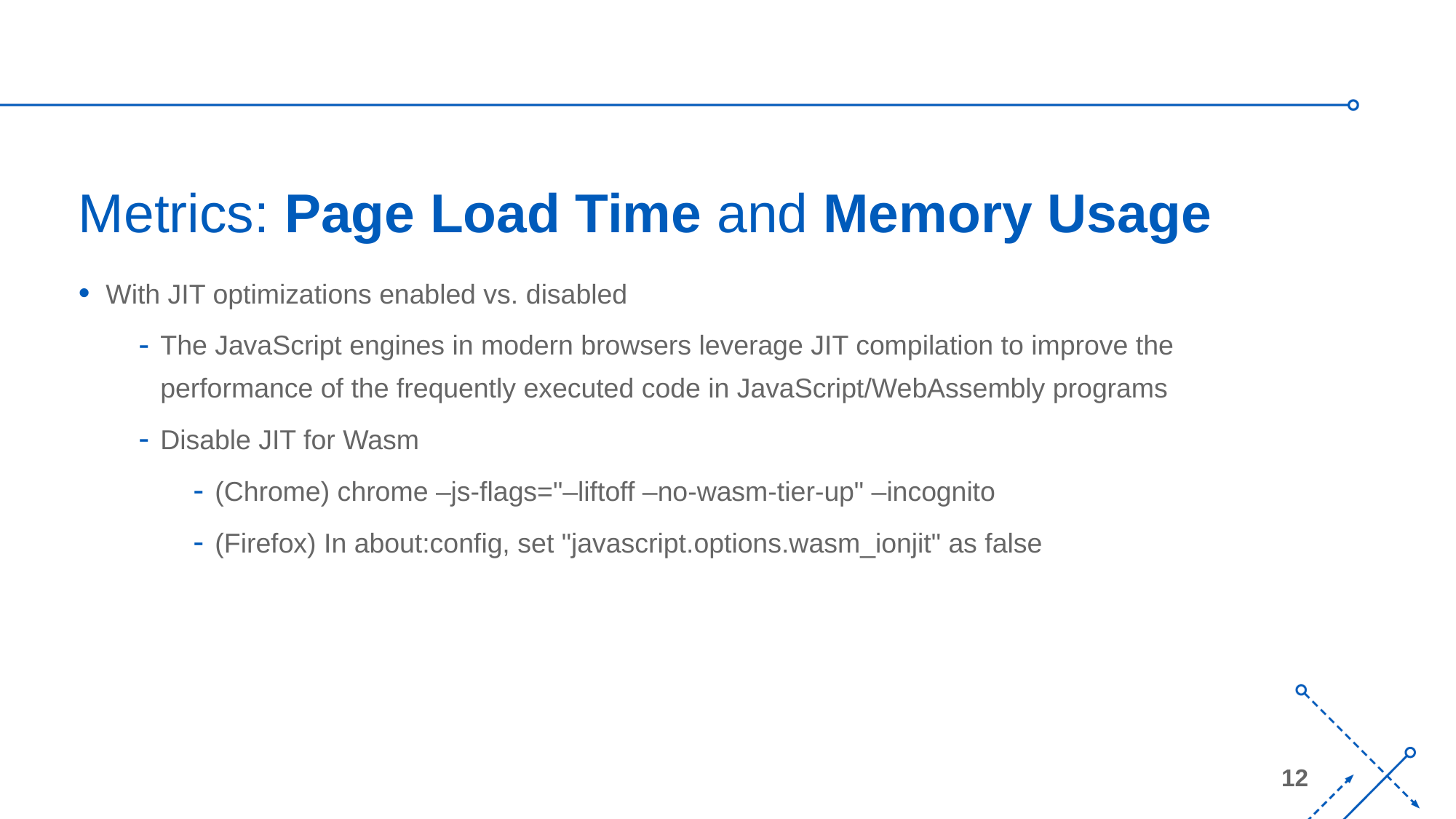

# Metrics: Page Load Time and Memory Usage
With JIT optimizations enabled vs. disabled
The JavaScript engines in modern browsers leverage JIT compilation to improve the performance of the frequently executed code in JavaScript/WebAssembly programs
Disable JIT for Wasm
(Chrome) chrome –js-flags="–liftoff –no-wasm-tier-up" –incognito
(Firefox) In about:config, set "javascript.options.wasm_ionjit" as false